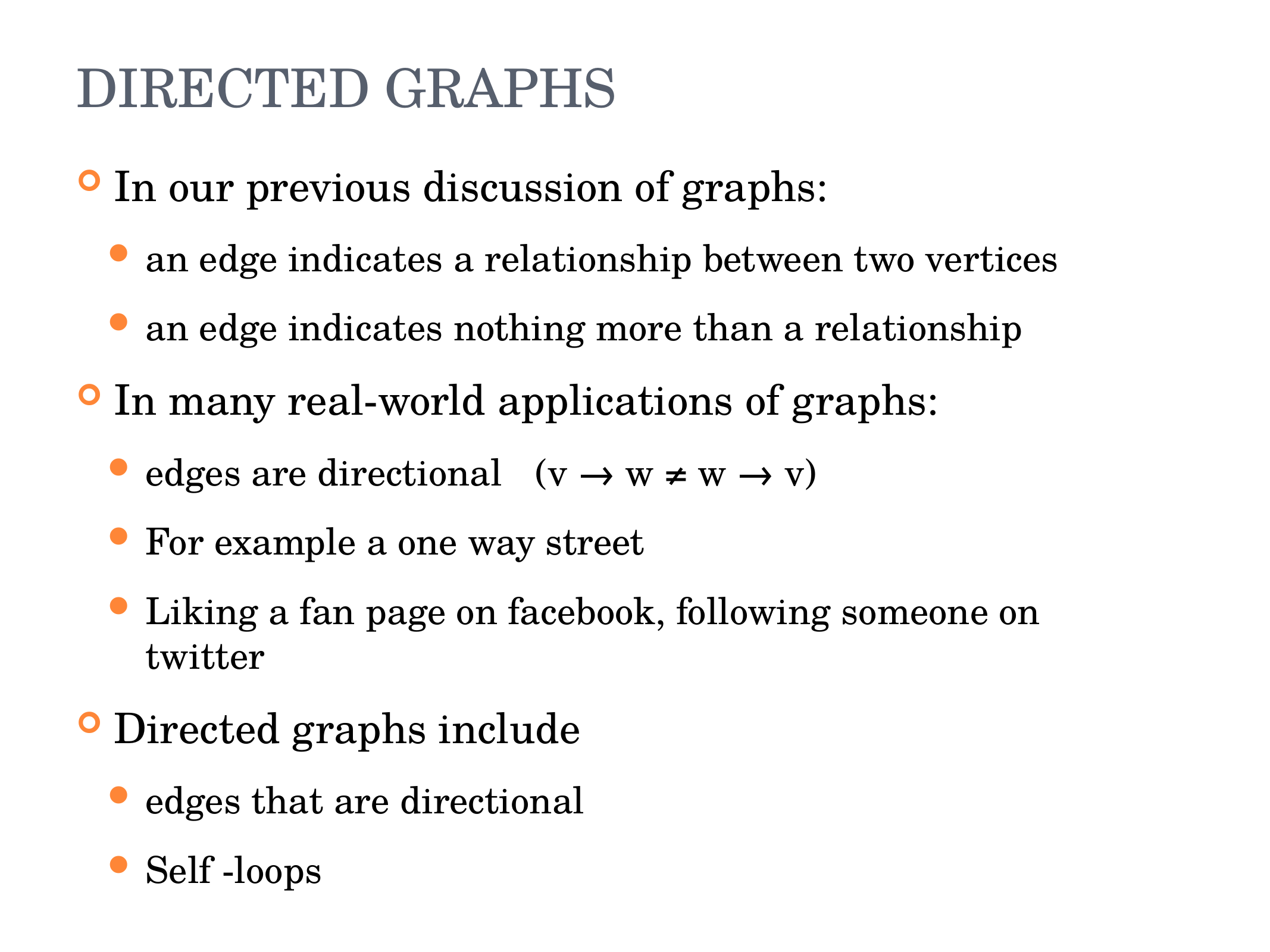

# Directed Graphs
In our previous discussion of graphs:
an edge indicates a relationship between two vertices
an edge indicates nothing more than a relationship
In many real-world applications of graphs:
edges are directional   (v → w ≠ w → v)
For example a one way street
Liking a fan page on facebook, following someone on twitter
Directed graphs include
edges that are directional
Self -loops